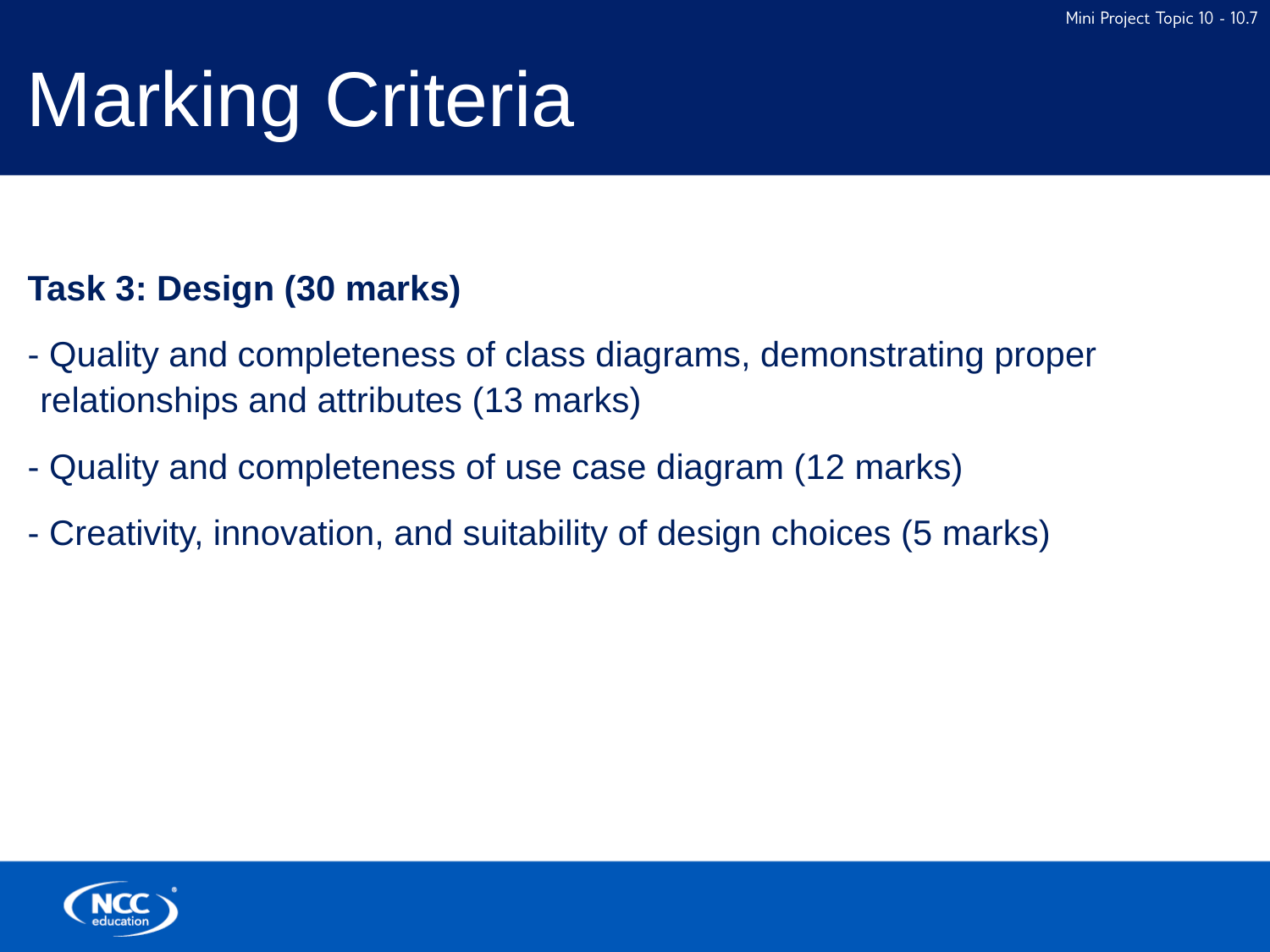

# Marking Criteria
Task 3: Design (30 marks)
- Quality and completeness of class diagrams, demonstrating proper relationships and attributes (13 marks)
- Quality and completeness of use case diagram (12 marks)
- Creativity, innovation, and suitability of design choices (5 marks)